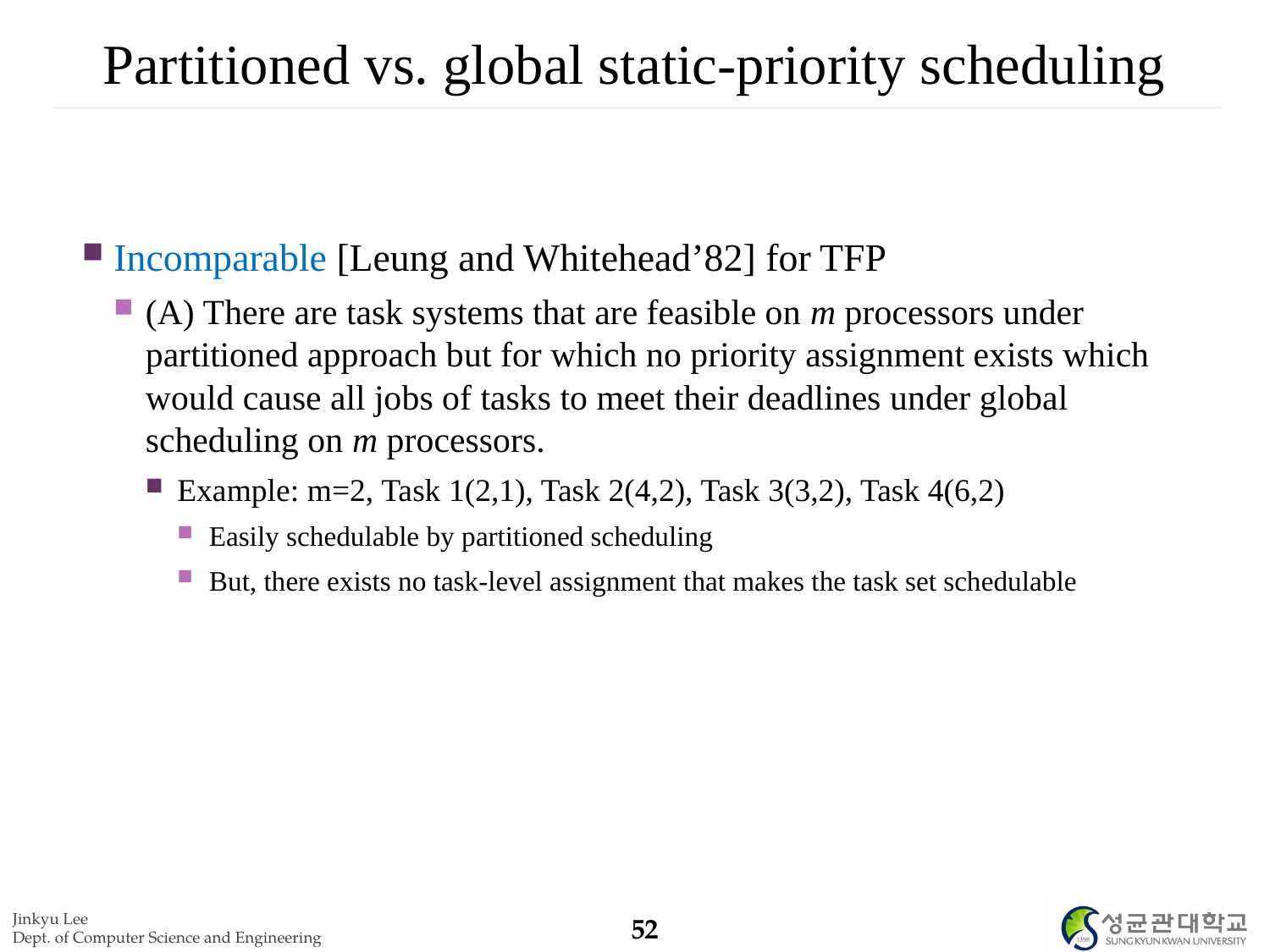

# Partitioned vs. global static-priority scheduling
Incomparable [Leung and Whitehead’82] for TFP
(A) There are task systems that are feasible on m processors under partitioned approach but for which no priority assignment exists which would cause all jobs of tasks to meet their deadlines under global scheduling on m processors.
Example: m=2, Task 1(2,1), Task 2(4,2), Task 3(3,2), Task 4(6,2)
Easily schedulable by partitioned scheduling
But, there exists no task-level assignment that makes the task set schedulable